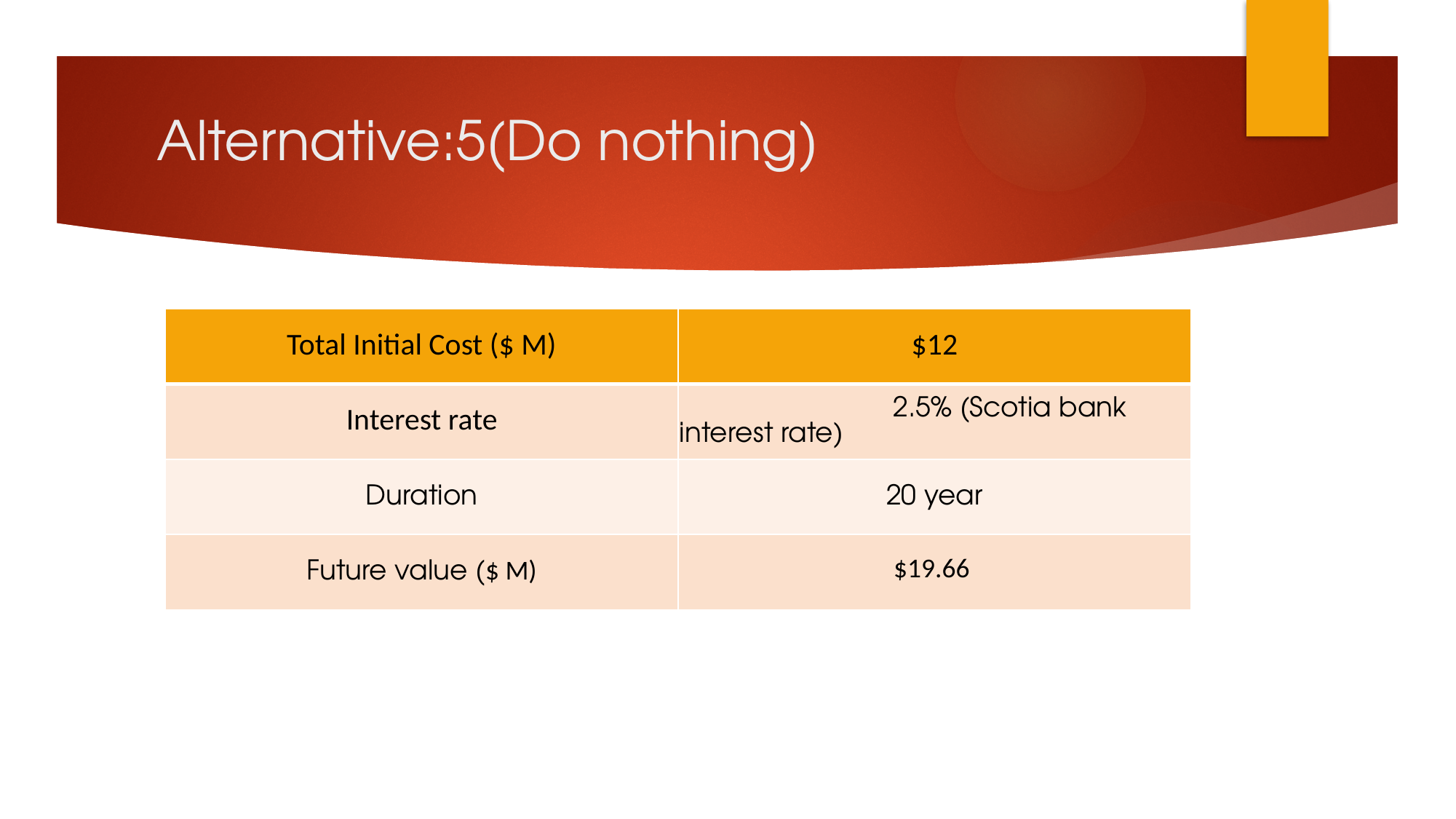

# Alternative:5(Do nothing)
| Total Initial Cost ($ M) | $12 |
| --- | --- |
| Interest rate | 2.5% (Scotia bank interest rate) |
| Duration | 20 year |
| Future value ($ M) | $19.66 |